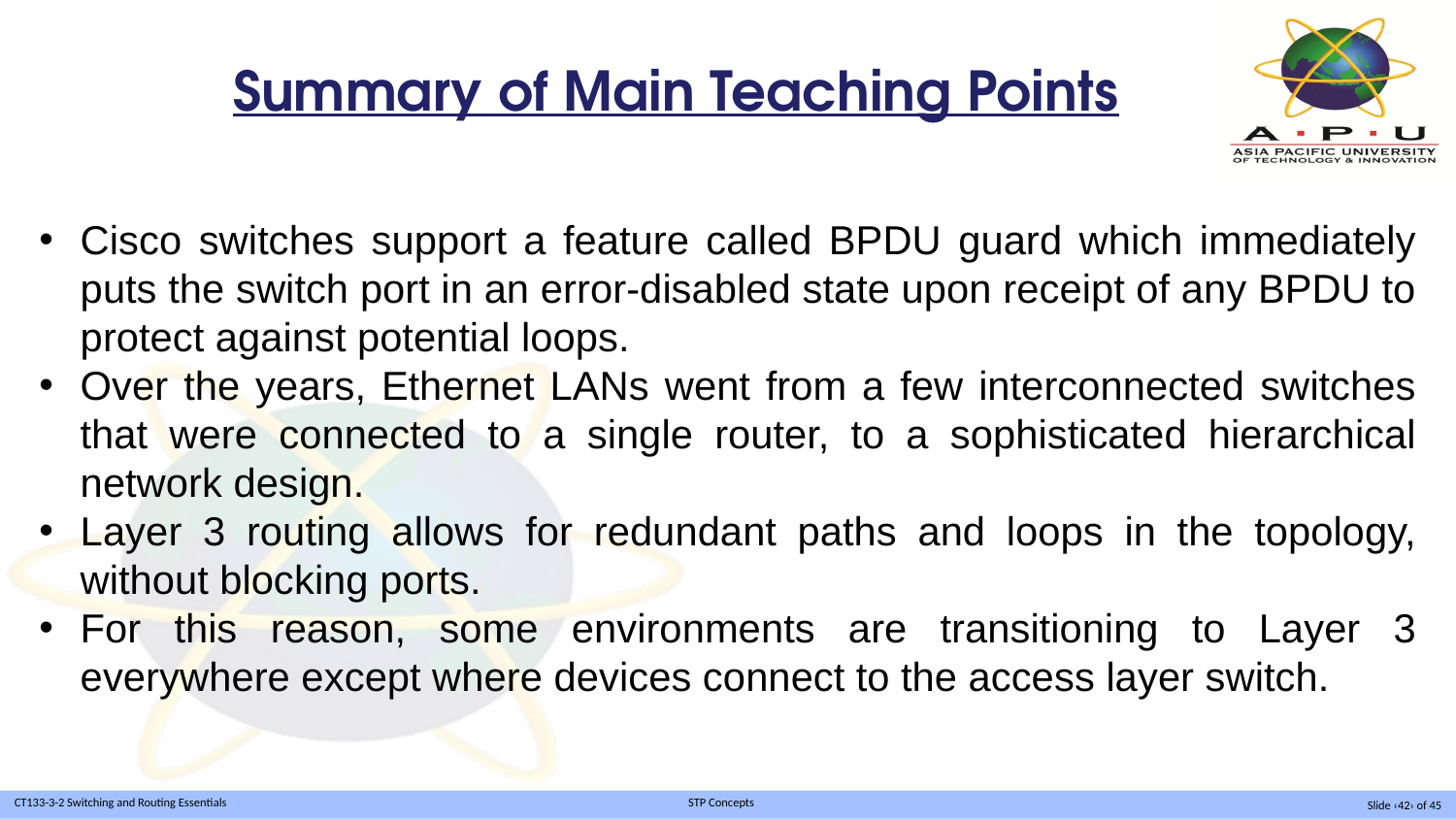

Summary of Main Teaching Points
Cisco switches support a feature called BPDU guard which immediately puts the switch port in an error-disabled state upon receipt of any BPDU to protect against potential loops.
Over the years, Ethernet LANs went from a few interconnected switches that were connected to a single router, to a sophisticated hierarchical network design.
Layer 3 routing allows for redundant paths and loops in the topology, without blocking ports.
For this reason, some environments are transitioning to Layer 3 everywhere except where devices connect to the access layer switch.

Slide ‹42› of 45